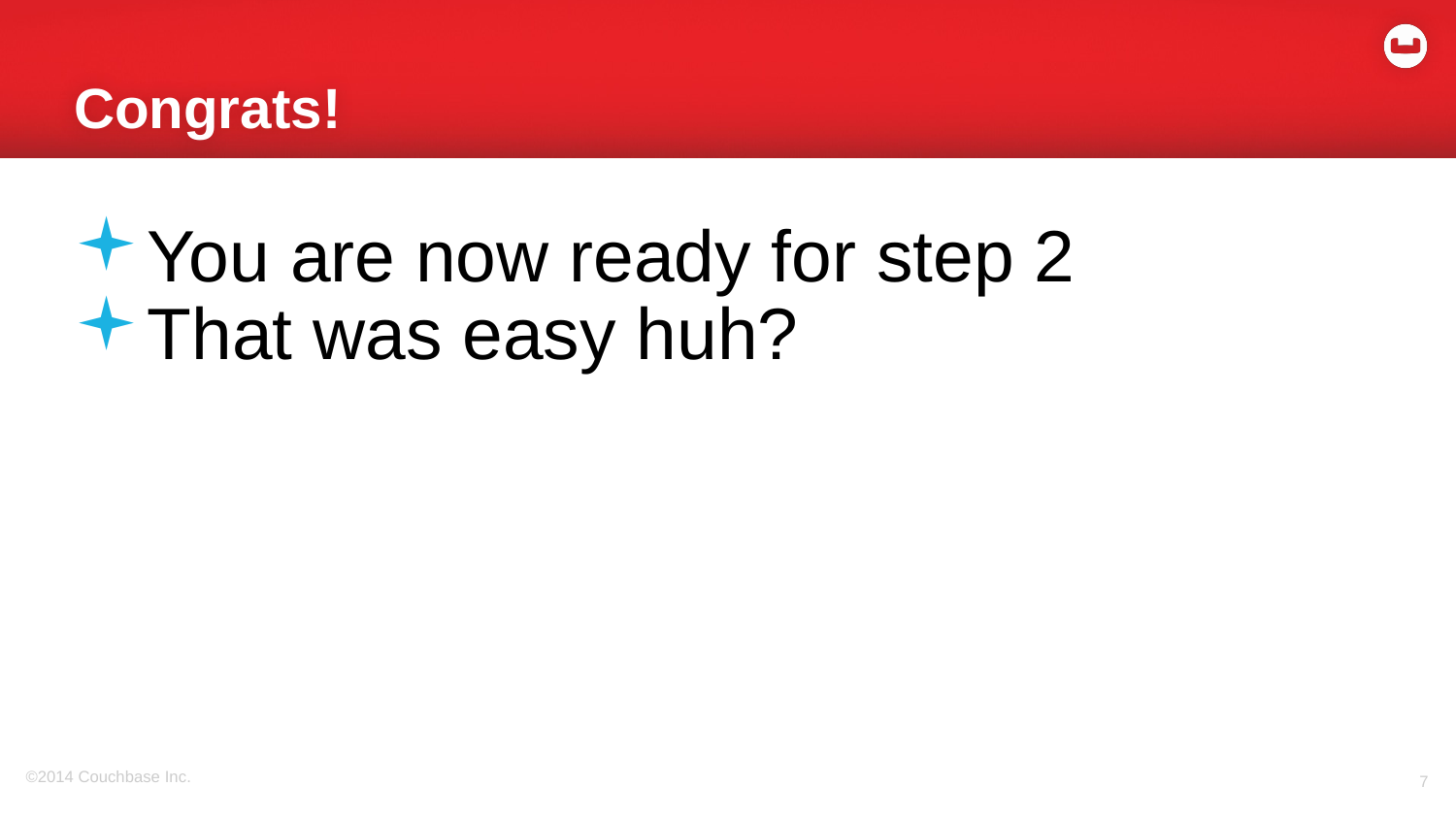

# Congrats!
You are now ready for step 2
That was easy huh?
7